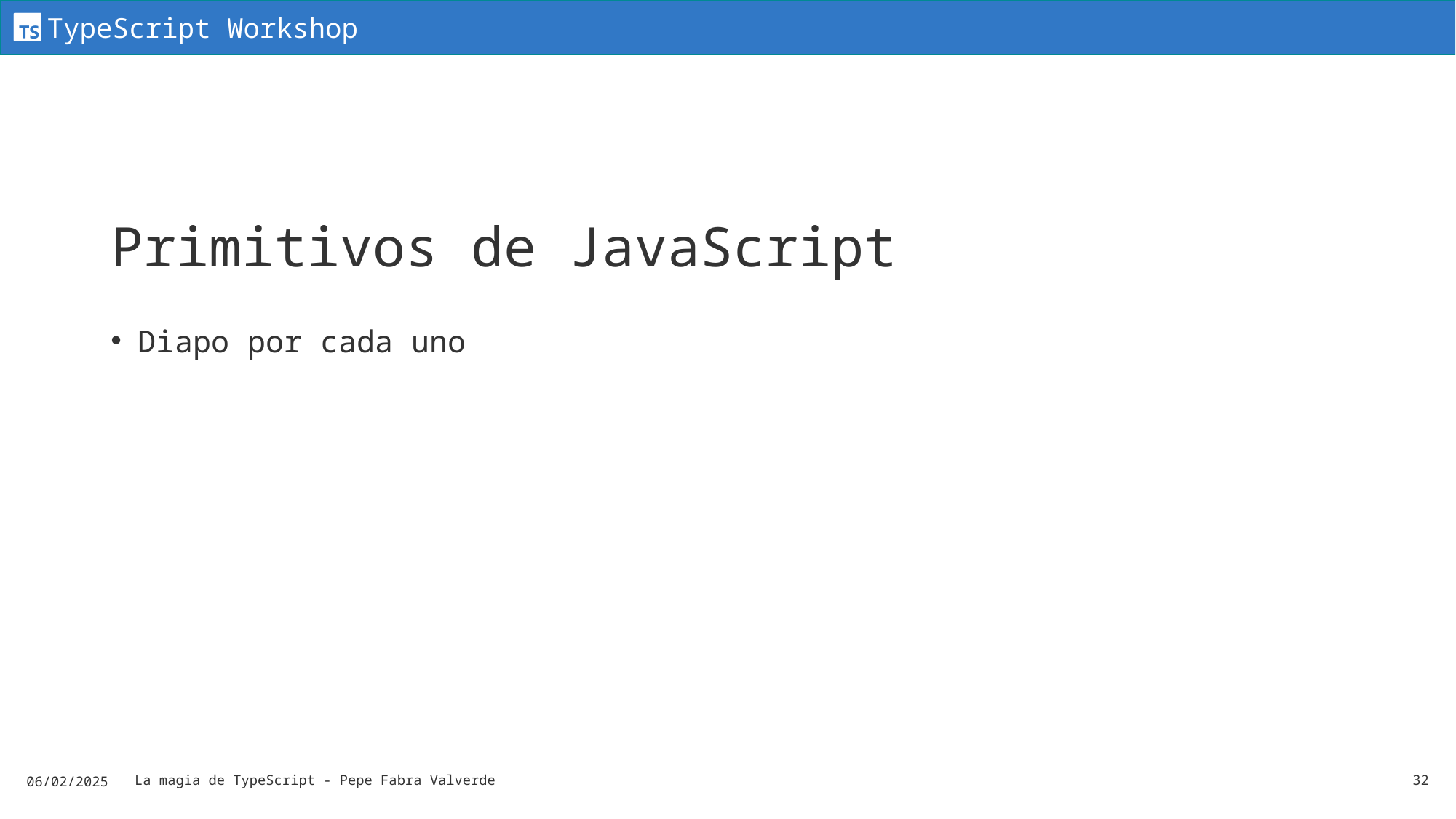

# Primitivos de JavaScript
Diapo por cada uno
06/02/2025
La magia de TypeScript - Pepe Fabra Valverde
32